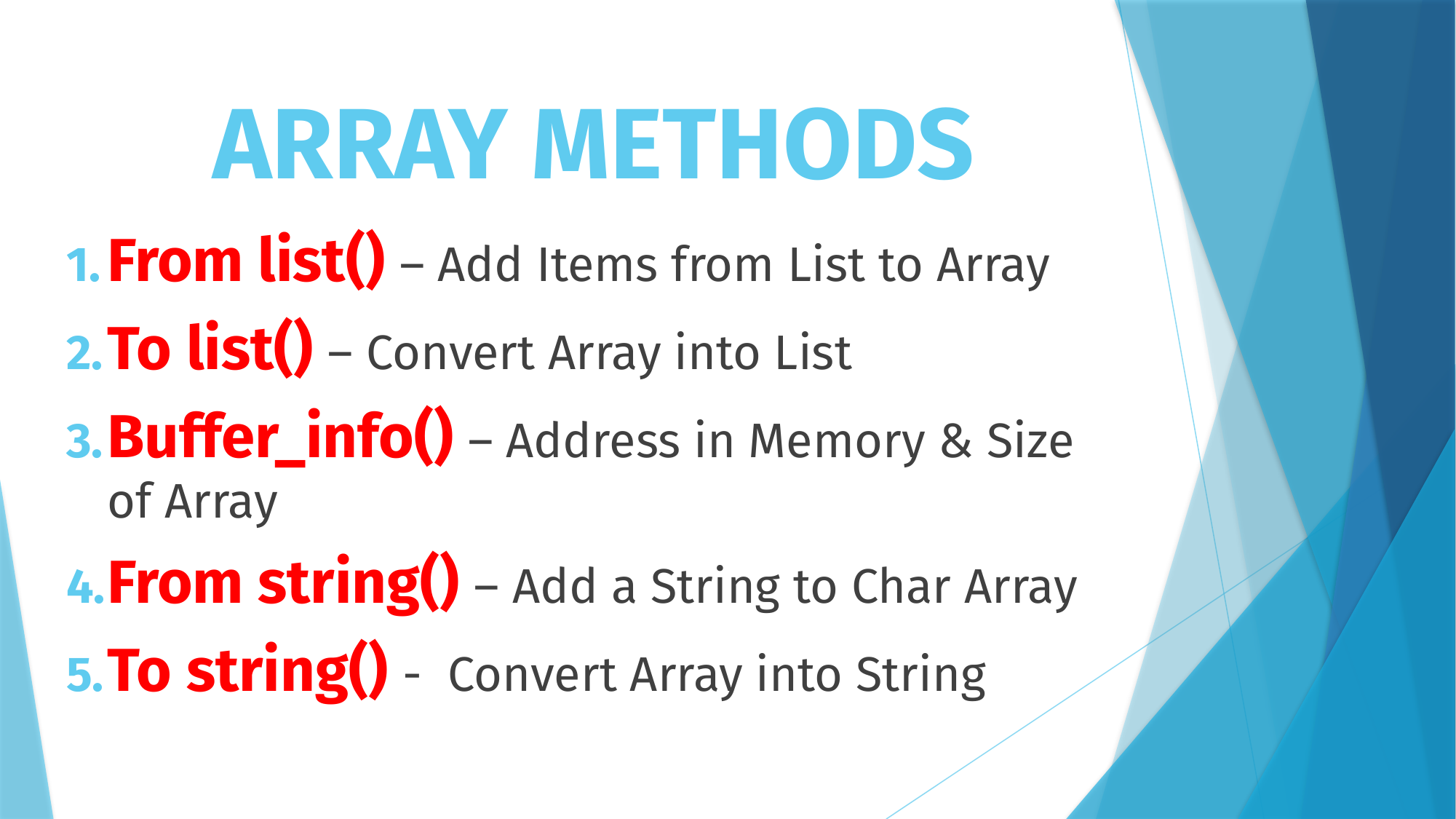

# ARRAY METHODS
From list() – Add Items from List to Array
To list() – Convert Array into List
Buffer_info() – Address in Memory & Size of Array
From string() – Add a String to Char Array
To string() -  Convert Array into String